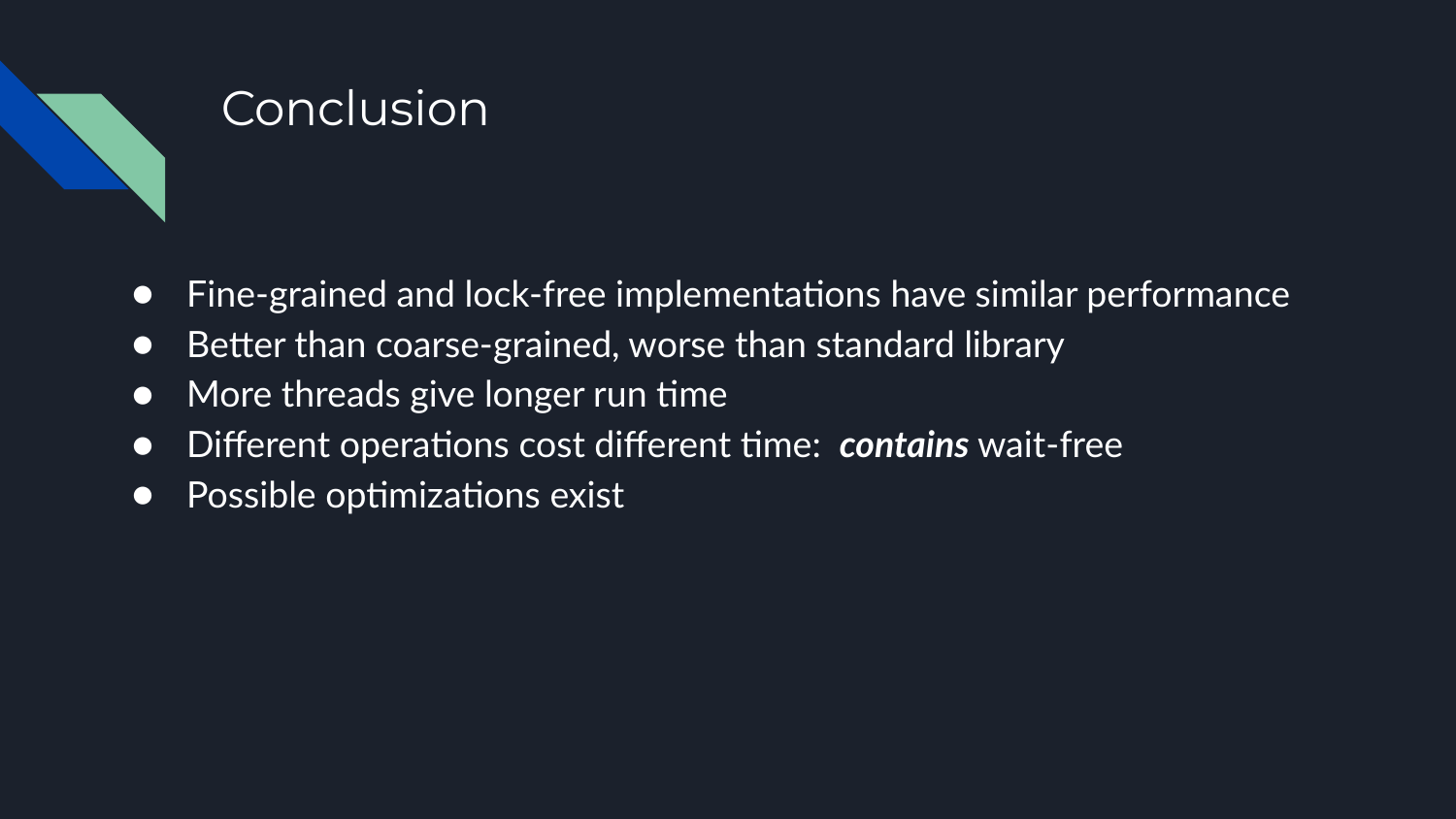

# Conclusion
Fine-grained and lock-free implementations have similar performance
Better than coarse-grained, worse than standard library
More threads give longer run time
Different operations cost different time:  contains wait-free
Possible optimizations exist